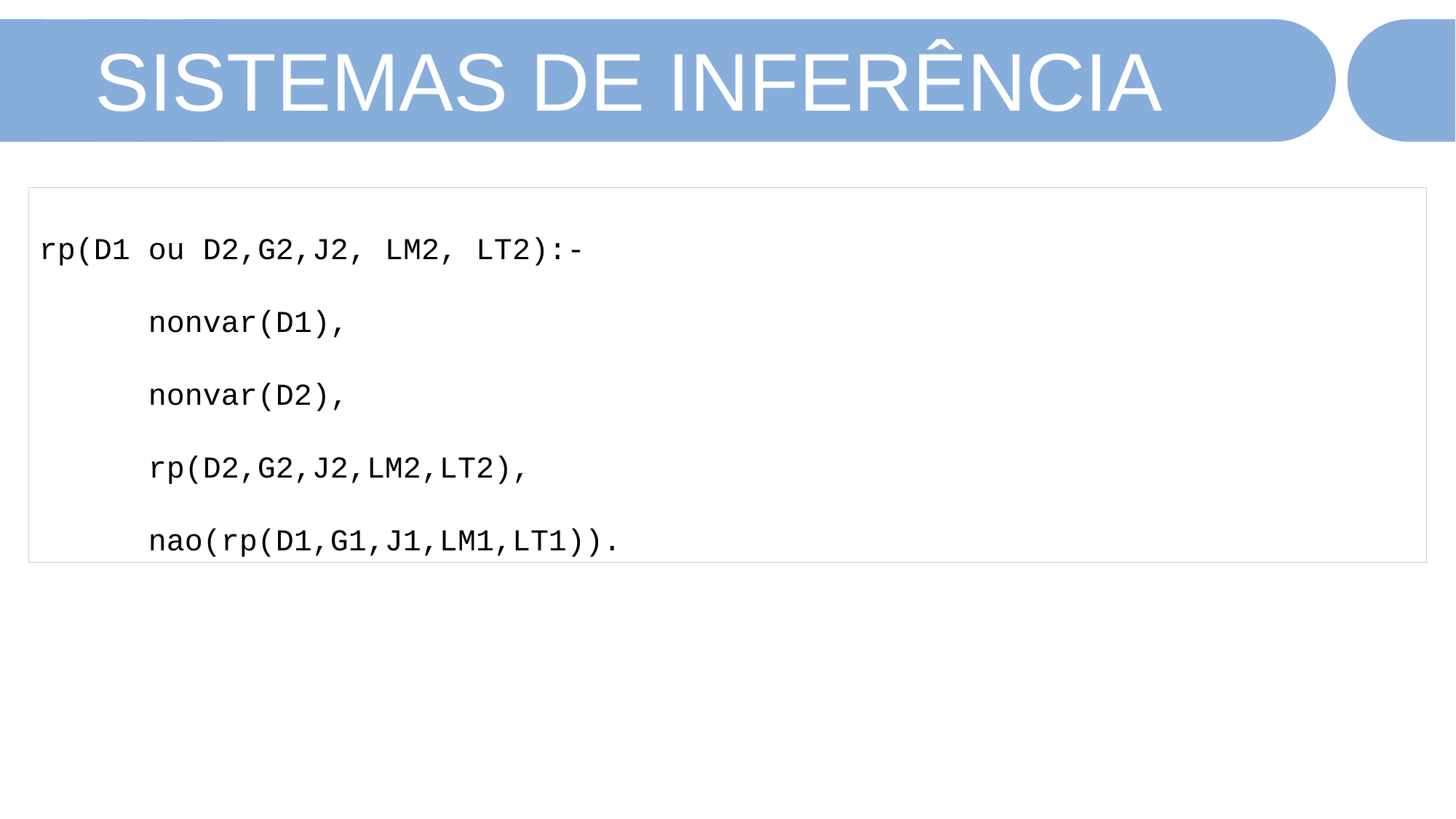

SISTEMAS DE INFERÊNCIA
rp(D1 ou D2,G2,J2, LM2, LT2):-
	nonvar(D1),
	nonvar(D2),
	rp(D2,G2,J2,LM2,LT2),
	nao(rp(D1,G1,J1,LM1,LT1)).